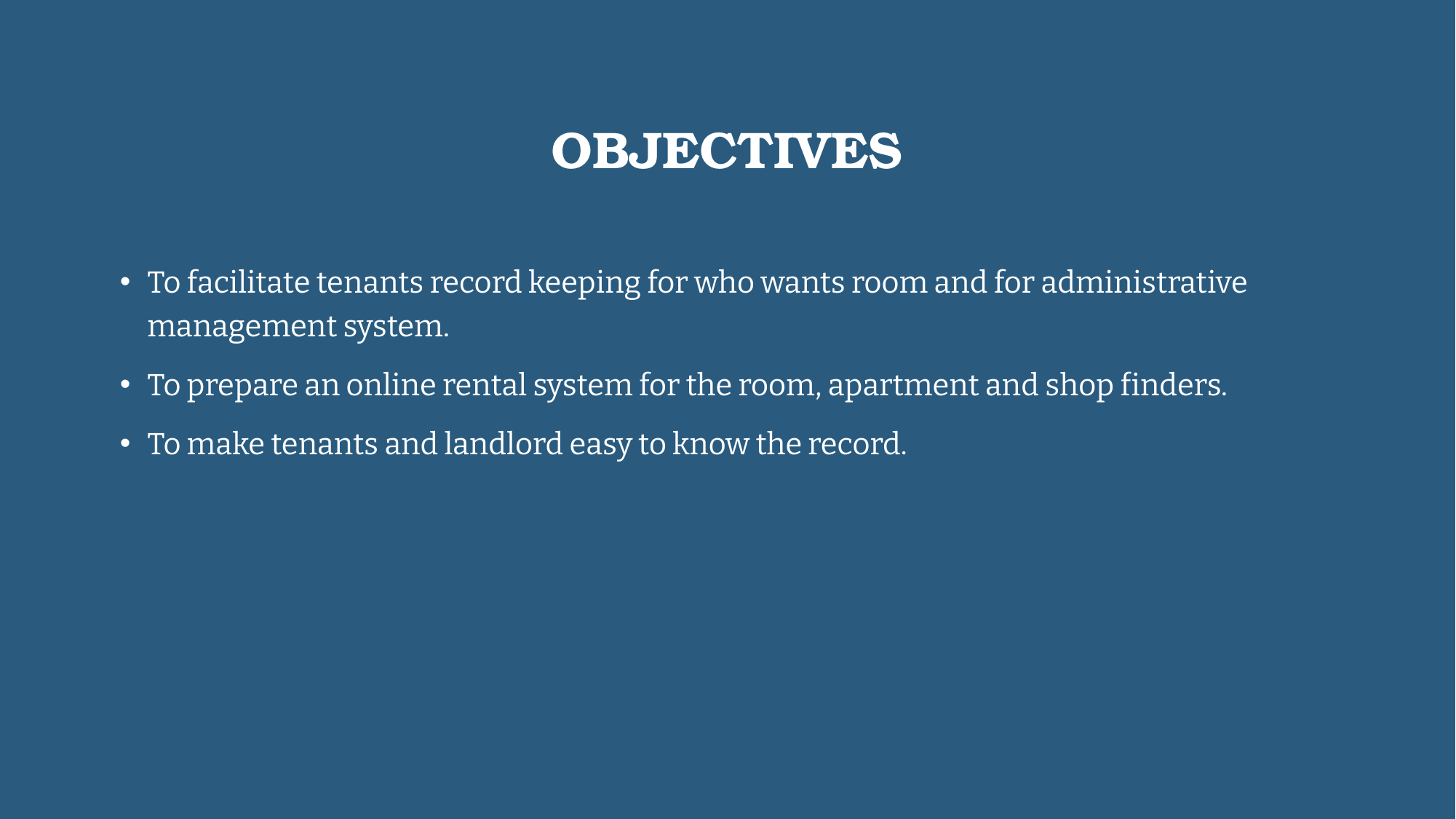

# Objectives
To facilitate tenants record keeping for who wants room and for administrative management system.
To prepare an online rental system for the room, apartment and shop finders.
To make tenants and landlord easy to know the record.